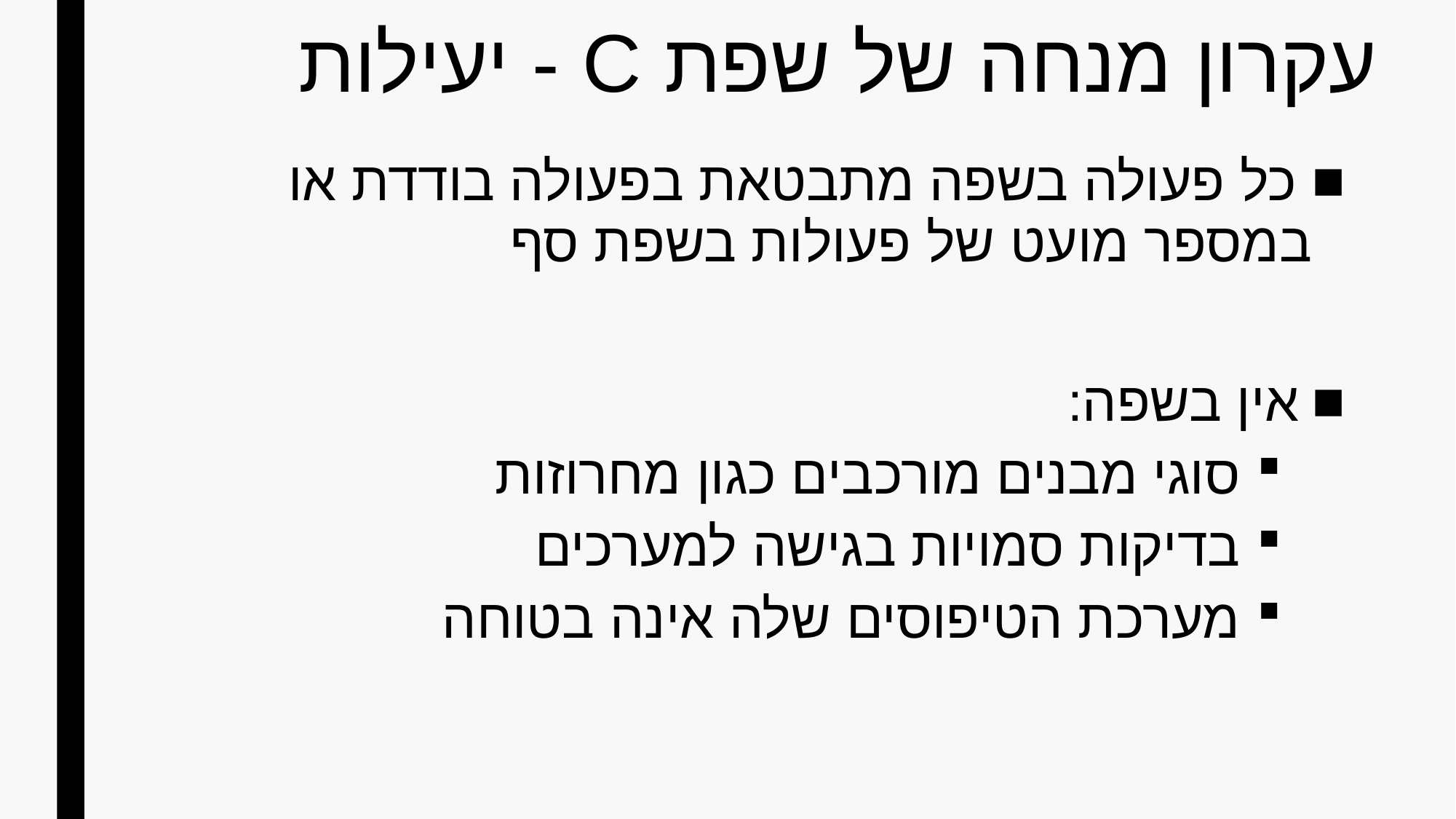

# עקרון מנחה של שפת C - יעילות
 כל פעולה בשפה מתבטאת בפעולה בודדת או במספר מועט של פעולות בשפת סף

אין בשפה:
סוגי מבנים מורכבים כגון מחרוזות
בדיקות סמויות בגישה למערכים
מערכת הטיפוסים שלה אינה בטוחה